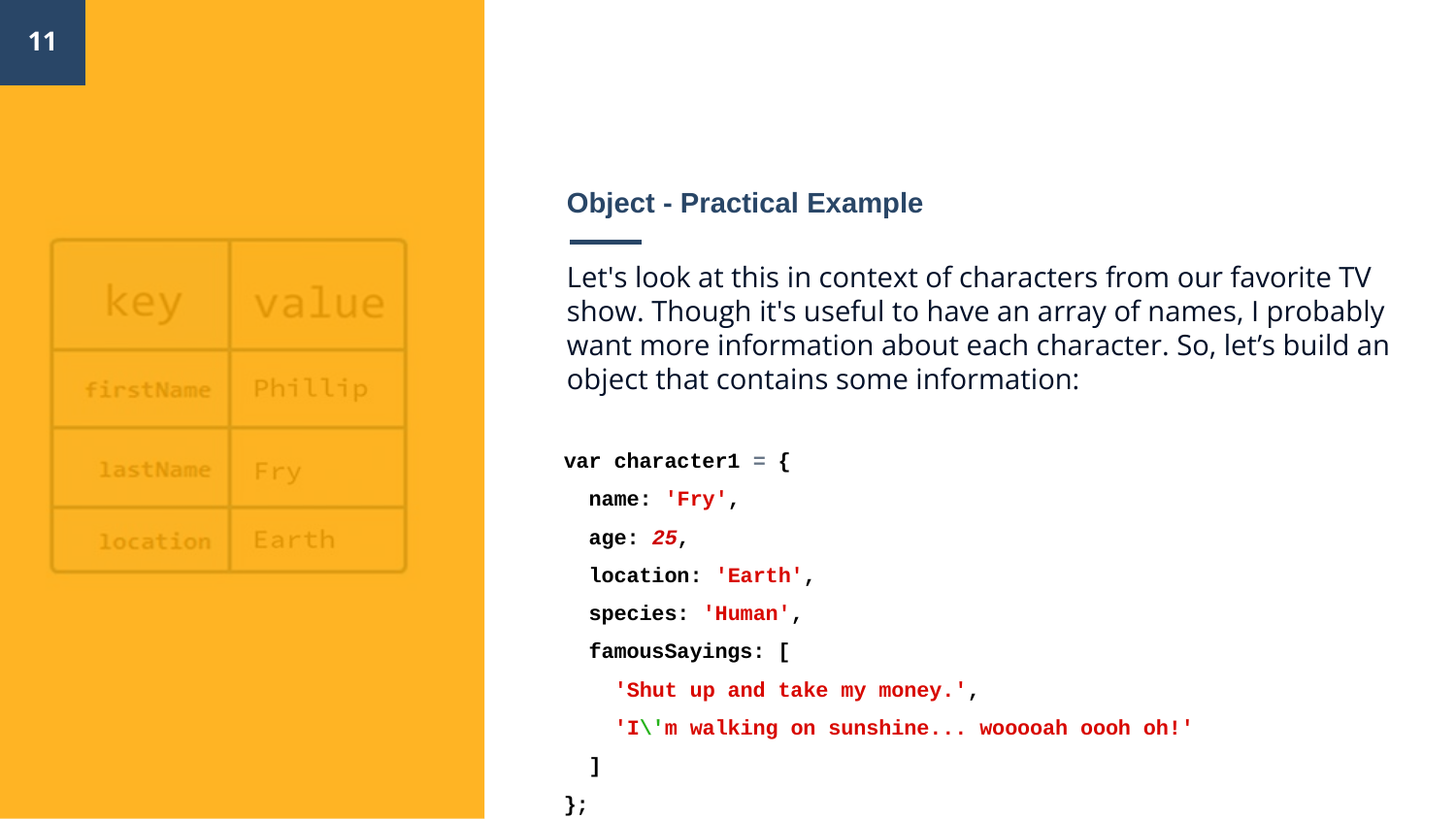

11
# Object - Practical Example
Let's look at this in context of characters from our favorite TV show. Though it's useful to have an array of names, I probably want more information about each character. So, let’s build an object that contains some information:
var character1 = {
  name: 'Fry',
  age: 25,
  location: 'Earth',
  species: 'Human',
  famousSayings: [
    'Shut up and take my money.',
    'I\'m walking on sunshine... wooooah oooh oh!'
  ]
};